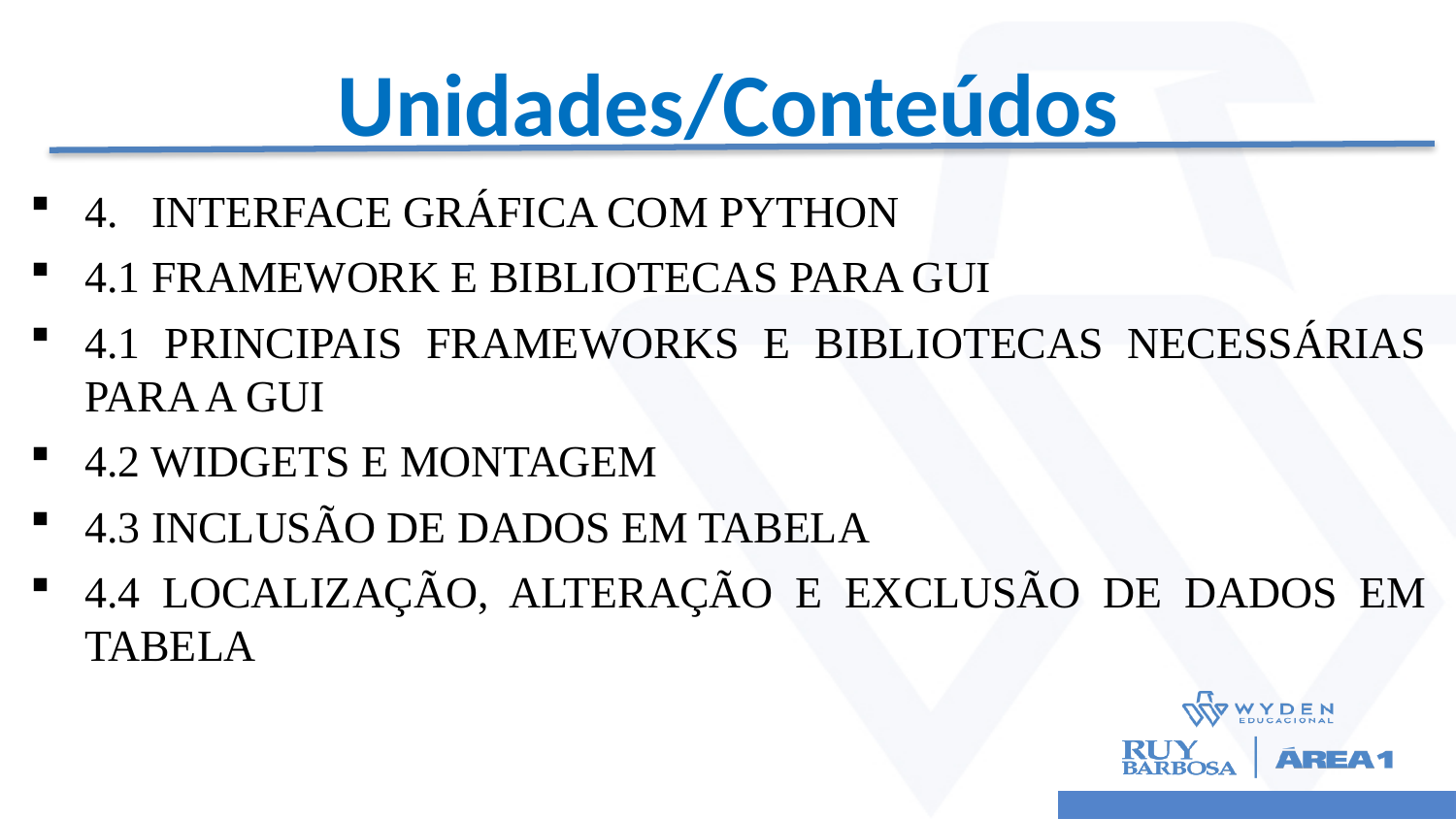

# Unidades/Conteúdos
4.   INTERFACE GRÁFICA COM PYTHON
4.1 FRAMEWORK E BIBLIOTECAS PARA GUI
4.1 PRINCIPAIS FRAMEWORKS E BIBLIOTECAS NECESSÁRIAS PARA A GUI
4.2 WIDGETS E MONTAGEM
4.3 INCLUSÃO DE DADOS EM TABELA
4.4 LOCALIZAÇÃO, ALTERAÇÃO E EXCLUSÃO DE DADOS EM TABELA